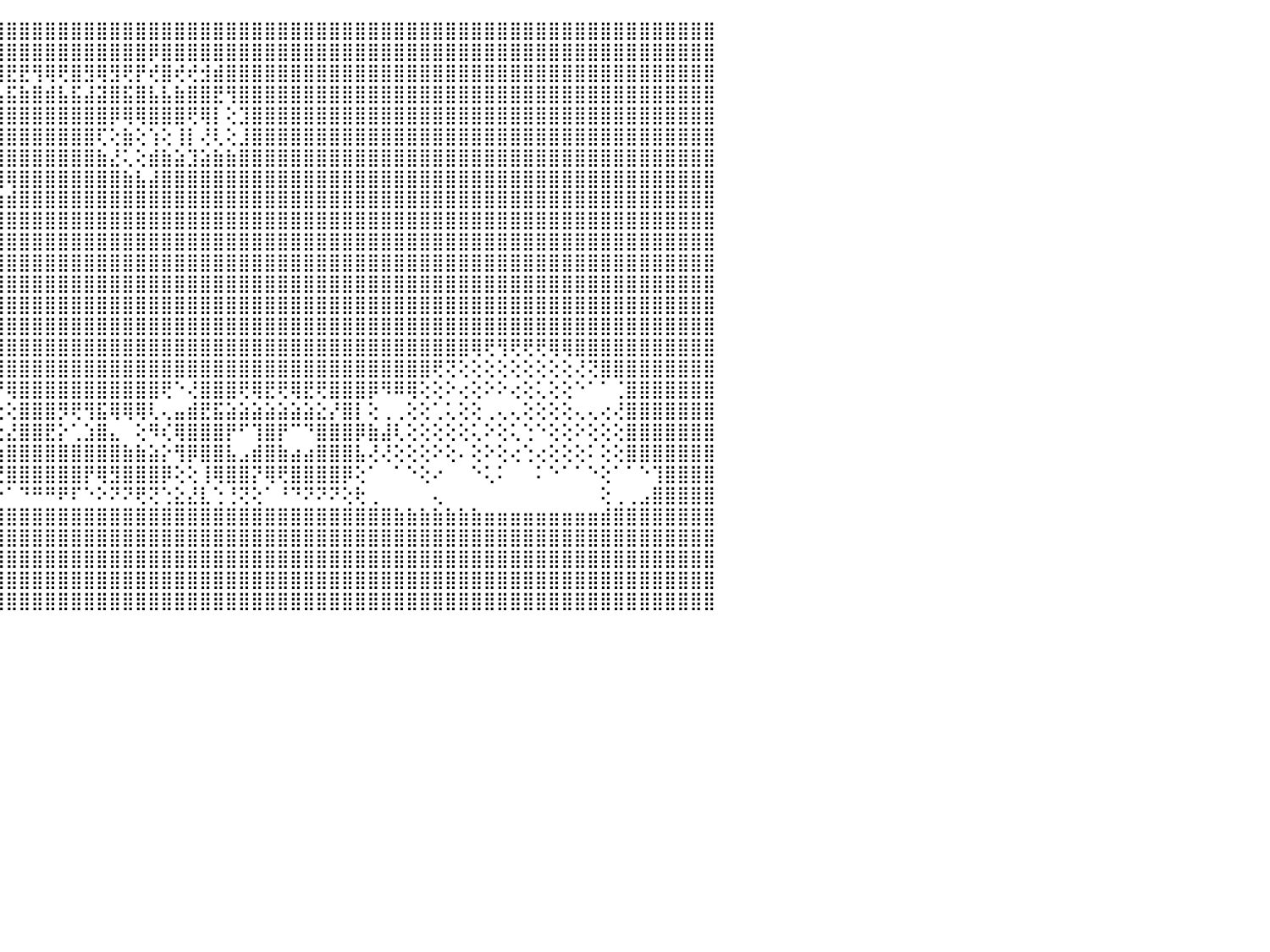

⣿⣿⣿⣿⣿⣿⣿⣿⣿⣿⣿⣿⣿⣿⣿⣿⣿⣿⣿⣿⣿⣿⣿⣿⣿⣿⣿⣿⣿⣿⣿⣿⣿⣿⣿⣿⣿⣿⣿⣿⣿⣿⣿⣿⣿⣿⣿⣿⣿⣿⣿⣿⣿⣿⣿⣿⣿⣿⣿⣿⣿⣿⣿⣿⣿⣿⣿⣿⣿⣿⣿⣿⣿⣿⣿⣿⣿⣿⣿⣿⣿⣿⣿⣿⣿⣿⣿⣿⣿⣿⣿⣿⣿⣿⣿⣿⣿⣿⣿⣿⠀
⣿⣿⣿⣿⣿⣿⣿⣿⣿⣿⣿⣿⣿⣿⣿⣿⣿⣿⣿⣿⣿⣿⣿⣿⣿⣿⣿⣿⣿⣿⣿⣿⣿⣿⣿⣿⣿⣿⣿⢿⣿⣿⣿⣿⣿⣿⣿⣿⣿⣿⣿⣿⣿⣿⣿⣿⡿⣿⣿⣿⣿⣿⣿⣿⣿⣿⣿⣿⣿⣿⣿⣿⣿⣿⣿⣿⣿⣿⣿⣿⣿⣿⣿⣿⣿⣿⣿⣿⣿⣿⣿⣿⣿⣿⣿⣿⣿⣿⣿⣿⠀
⣿⣿⣿⣿⣿⣿⣟⣿⡿⢻⣻⢿⢿⣿⡟⡿⣿⢿⢟⡿⢿⣟⣟⢿⢿⢟⡻⡟⣟⡿⣿⣿⢿⡿⣿⡿⢞⣿⡾⢻⢺⢟⡞⣟⣿⣟⣟⢻⢿⢟⣿⣻⢿⣻⢟⡟⢞⣿⢞⢞⣺⣾⣿⣿⣿⣿⣿⣿⣿⣿⣿⣿⣿⣿⣿⣿⣿⣿⣿⣿⣿⣿⣿⣿⣿⣿⣿⣿⣿⣿⣿⣿⣿⣿⣿⣿⣿⣿⣿⣿⠀
⣿⣿⣿⣿⣿⣿⣵⣿⣷⣾⣯⣮⣵⣷⣽⣵⣿⣽⣿⣯⣧⣿⣿⣿⣿⣾⣽⣷⣿⣵⣿⣽⣽⣯⣿⡷⢴⣿⣧⣿⣼⣾⣯⣾⣧⣯⣷⣿⣾⣧⣯⣼⣽⣿⣯⣿⣧⣧⣷⣿⣿⣟⢻⣿⣿⣿⣿⣿⣿⣿⣿⣿⣿⣿⣿⣿⣿⣿⣿⣿⣿⣿⣿⣿⣿⣿⣿⣿⣿⣿⣿⣿⣿⣿⣿⣿⣿⣿⣿⣿⠀
⣿⣿⣿⣿⣿⣿⣿⣿⣿⣿⣿⣿⣿⣿⣿⣿⣿⣿⣿⣿⣿⣿⣿⣿⣿⣿⣿⣿⣿⣿⣿⣿⣿⣿⣿⢕⣵⡕⡝⣿⣿⣿⣿⣿⣿⣿⣿⣿⣿⣿⣿⣿⣿⡿⢿⢿⣿⣿⣿⢟⢿⡇⢕⣹⣿⣿⣿⣿⣿⣿⣿⣿⣿⣿⣿⣿⣿⣿⣿⣿⣿⣿⣿⣿⣿⣿⣿⣿⣿⣿⣿⣿⣿⣿⣿⣿⣿⣿⣿⣿⠀
⣿⣿⣿⣿⣿⣿⣿⣿⣿⣿⣿⣿⣿⣿⣿⣿⣿⣿⣿⣿⣿⣿⣿⣿⣿⣿⣿⣿⣿⣿⣿⣿⣿⣿⣏⢕⢝⢕⡱⠿⣿⣿⣿⣿⣿⣿⣿⣿⣿⣿⣿⣿⢏⢕⣷⢕⢱⢕⢸⡇⢜⢇⢕⣸⣿⣿⣿⣿⣿⣿⣿⣿⣿⣿⣿⣿⣿⣿⣿⣿⣿⣿⣿⣿⣿⣿⣿⣿⣿⣿⣿⣿⣿⣿⣿⣿⣿⣿⣿⣿⠀
⣿⣿⣿⣿⣿⣿⣿⣿⣿⣿⣿⣿⣿⣿⣿⣿⣿⣿⣿⣿⣿⣿⣿⣿⣿⣿⣿⣿⣿⣿⣿⣿⣿⣿⣿⣕⣿⣟⢕⢕⡾⠿⢿⣿⣿⣿⣿⣿⣿⣿⣿⣿⣷⣜⢅⢕⣾⣷⣵⣹⣵⣷⣷⣿⣿⣿⣿⣿⣿⣿⣿⣿⣿⣿⣿⣿⣿⣿⣿⣿⣿⣿⣿⣿⣿⣿⣿⣿⣿⣿⣿⣿⣿⣿⣿⣿⣿⣿⣿⣿⠀
⣿⣿⣿⣿⣿⣿⣿⣿⣿⣿⣿⣿⣿⣿⣿⣿⣿⣿⣿⣿⣿⣿⣿⣿⣿⣿⣿⣿⣿⣿⣿⣿⣿⣿⣿⣿⣿⣿⢕⢞⢕⣱⡾⠟⢿⢿⣿⣿⣿⣿⣿⣿⣿⣿⣷⣧⣼⣿⣿⣿⣿⣿⣿⣿⣿⣿⣿⣿⣿⣿⣿⣿⣿⣿⣿⣿⣿⣿⣿⣿⣿⣿⣿⣿⣿⣿⣿⣿⣿⣿⣿⣿⣿⣿⣿⣿⣿⣿⣿⣿⠀
⣿⣿⣿⣿⣿⣿⣿⣿⣿⣿⣿⣿⣿⣿⣿⣿⣿⣿⣿⣿⣿⣿⣿⣿⣿⣿⣿⣿⣿⣿⣿⣿⣿⣿⣿⣿⣿⣿⣿⣷⢞⢕⢕⣱⣵⣾⣿⣿⣿⣿⣿⣿⣿⣿⣿⣿⣿⣿⣿⣿⣿⣿⣿⣿⣿⣿⣿⣿⣿⣿⣿⣿⣿⣿⣿⣿⣿⣿⣿⣿⣿⣿⣿⣿⣿⣿⣿⣿⣿⣿⣿⣿⣿⣿⣿⣿⣿⣿⣿⣿⠀
⣿⣿⣿⣿⣿⣿⣿⣿⣿⣿⣿⣿⣿⣿⣿⣿⣿⣿⣿⣿⣿⣿⣿⣿⣿⣿⣿⣿⣿⣿⣿⣿⣿⣿⣿⣿⣿⣿⣿⣿⣷⣿⣿⣿⣿⣿⣿⣿⣿⣿⣿⣿⣿⣿⣿⣿⣿⣿⣿⣿⣿⣿⣿⣿⣿⣿⣿⣿⣿⣿⣿⣿⣿⣿⣿⣿⣿⣿⣿⣿⣿⣿⣿⣿⣿⣿⣿⣿⣿⣿⣿⣿⣿⣿⣿⣿⣿⣿⣿⣿⠀
⣿⣿⣿⣿⣿⣿⣿⣿⣿⣿⣿⣿⣿⣿⣿⣿⣿⣿⣿⣿⣿⣿⣿⣿⣿⣿⣿⣿⣿⣿⣿⣿⣿⣿⣿⣿⣿⣿⣿⣿⣿⣿⣿⣿⣿⣿⣿⣿⣿⣿⣿⣿⣿⣿⣿⣿⣿⣿⣿⣿⣿⣿⣿⣿⣿⣿⣿⣿⣿⣿⣿⣿⣿⣿⣿⣿⣿⣿⣿⣿⣿⣿⣿⣿⣿⣿⣿⣿⣿⣿⣿⣿⣿⣿⣿⣿⣿⣿⣿⣿⠀
⣿⣿⣿⣿⣿⣿⣿⣿⣿⣿⣿⣿⣿⣿⣿⣿⣿⣿⣿⣿⣿⣿⣿⣿⣿⣿⣿⣿⣿⣿⣿⣿⣿⣿⣿⣿⣿⣿⣿⣿⣿⣿⣿⣿⣿⣿⣿⣿⣿⣿⣿⣿⣿⣿⣿⣿⣿⣿⣿⣿⣿⣿⣿⣿⣿⣿⣿⣿⣿⣿⣿⣿⣿⣿⣿⣿⣿⣿⣿⣿⣿⣿⣿⣿⣿⣿⣿⣿⣿⣿⣿⣿⣿⣿⣿⣿⣿⣿⣿⣿⠀
⣿⣿⣿⣿⣿⣿⣿⣿⣿⣿⣿⣿⣿⣿⣿⣿⣿⣿⣿⣿⣿⣿⣿⣿⣿⣿⣿⣿⣿⣿⣿⣿⣿⣿⣿⣿⣿⣿⣿⣿⣿⣿⣿⣿⣿⣿⣿⣿⣿⣿⣿⣿⣿⣿⣿⣿⣿⣿⣿⣿⣿⣿⣿⣿⣿⣿⣿⣿⣿⣿⣿⣿⣿⣿⣿⣿⣿⣿⣿⣿⣿⣿⣿⣿⣿⣿⣿⣿⣿⣿⣿⣿⣿⣿⣿⣿⣿⣿⣿⣿⠀
⣿⣿⣿⣿⣿⣿⣿⣿⣿⡟⠛⠛⠻⢿⣿⣿⣿⣿⣿⣿⣿⣿⣟⠋⠙⣿⣿⣿⣿⣿⣿⣿⣿⣿⣿⣿⣿⣿⣿⣿⣿⣿⣿⣿⣿⣿⣿⣿⣿⣿⣿⣿⣿⣿⣿⣿⣿⣿⣿⣿⣿⣿⣿⣿⣿⣿⣿⣿⣿⣿⣿⣿⣿⣿⣿⣿⣿⣿⣿⣿⣿⣿⣿⣿⣿⣿⣿⣿⣿⣿⣿⣿⣿⣿⣿⣿⣿⣿⣿⣿⠀
⣿⣿⣿⣿⣿⣿⣿⣿⣿⣷⣤⡄⣠⣾⣿⣿⡿⠛⢿⣿⡿⠻⣿⣶⣾⣿⣿⣿⣿⣿⣿⣿⣿⣿⣿⣿⣿⣿⣿⣿⣿⣿⣿⣿⣿⣿⣿⣿⣿⣿⣿⣿⣿⣿⣿⣿⣿⣿⣿⣿⣿⣿⣿⣿⣿⣿⣿⣿⣿⣿⣿⣿⣿⣿⣿⣿⣿⣿⣿⣿⣿⣿⣿⣿⣿⣿⣿⣿⣿⣿⣿⣿⣿⣿⣿⣿⣿⣿⣿⣿⠀
⣿⣿⣿⣿⣿⣿⣿⣿⣿⣿⣿⣿⣿⣿⣿⣿⣔⣠⣼⣿⣧⣀⣼⣿⣿⣿⣿⢿⢟⢟⢝⢝⢝⢟⢟⢻⢿⣿⣿⣿⣿⣿⣿⣿⣿⣿⣿⣿⣿⣿⣿⣿⣿⣿⣿⣿⣿⣿⣿⣿⣿⣿⣿⣿⣿⣿⣿⣿⣿⣿⣿⣿⣿⣿⣿⣿⣿⣿⣿⣿⣿⢿⢟⢻⢟⢟⢟⢿⢿⣿⣿⣿⣿⣿⣿⣿⣿⣿⣿⣿⠀
⣿⣿⣿⣿⣿⣿⣿⣿⣿⣿⣿⣿⣿⣿⣿⣿⣿⣿⢿⣿⣿⣿⣿⣿⣿⢿⢕⢵⢼⣧⢧⣷⣷⣷⣧⣵⣵⣜⢻⣿⣿⣿⣿⣿⣿⣿⣿⣿⣿⣿⣿⣿⣿⣿⣿⣿⣿⣿⣿⣿⣿⣿⣿⣿⣿⣿⣿⣿⣿⣿⣿⣿⣿⣿⣿⣿⣿⣿⢟⢝⢕⢕⢕⢕⢕⢕⢕⢕⢕⢜⢝⣿⣿⣿⣿⣿⣿⣿⣿⣿⠀
⣿⣿⣿⣿⣿⣿⣿⣿⣿⣿⣿⣿⣿⣿⣿⣿⣿⣿⢕⣜⣵⣿⣿⣿⢇⢕⢕⠁⠁⢝⢻⢿⢿⢿⢿⢿⣿⣿⣇⠛⢿⢕⢏⠝⠟⢿⣿⣿⣿⣿⣿⣿⣿⣿⣿⣿⣿⢟⠑⢜⣿⣿⣿⢟⢿⣟⢟⢿⣟⢟⣿⣿⣿⡿⠻⠿⢿⢕⢕⠕⢔⢕⠕⠕⢔⢕⢅⢕⢕⠑⠁⠁⢈⣿⣿⣿⣿⣿⣿⣿⠀
⣿⣿⣿⣿⣿⣿⣿⣿⣿⣿⣿⣿⡿⢿⢿⢿⢟⢝⢕⢜⢻⢟⢝⣱⠕⠁⠀⠀⠀⠀⠅⠕⠁⠁⠑⠑⠑⠑⠑⠄⣄⣥⢇⢄⢔⢕⣿⣿⣿⡻⢟⢻⣯⢿⢿⢿⢇⢄⣤⣾⣟⣯⣵⣵⣵⣵⣵⣵⣵⣕⡜⣿⡇⢕⢀⢀⢕⢕⢁⢅⢕⢕⢀⢄⢄⢕⢕⢕⢕⢄⢄⢔⢜⣿⣿⣿⣿⣿⣿⣿⠀
⣿⣿⣿⣿⣿⣿⣿⣿⣿⢇⢜⡿⢧⡕⢕⣷⣷⠝⢕⢑⢅⢕⢕⣿⢀⠀⠀⠀⠀⠀⠀⠀⠀⠀⠀⠀⠀⠀⠀⠁⢸⡏⢕⢕⢕⣜⣿⣿⣟⡕⢁⣱⣿⣄⠀⢕⠻⢎⢿⣿⣿⣿⡟⠋⢹⣿⡟⠉⠙⣿⣿⣿⡿⣷⣼⢇⢕⢕⢕⢕⢕⢅⠕⢕⢅⢑⠑⢕⢕⠕⢕⢕⢕⣿⣿⣿⣿⣿⣿⣿⠀
⣿⣿⣿⣿⣿⣿⣿⣿⣿⣇⣕⣱⣕⡇⢕⣿⣿⡕⢕⢕⢕⣵⣾⣿⢇⠀⠀⢀⠄⠄⠀⠀⠀⠀⠀⠀⠀⠀⠀⠀⠸⠗⢕⢕⣵⣿⣿⣿⣿⣿⣿⣿⣿⣿⣷⣷⣵⡕⢻⡿⣿⣿⣧⣠⣾⣿⣷⣴⣴⣿⣿⣿⣧⢜⢜⢕⢕⢕⠕⢕⠄⢕⠕⢕⢔⢑⢔⢕⢕⢕⠅⢕⢕⣿⣿⣿⣿⣿⣿⣿⠀
⣿⣿⣿⣿⣿⣿⣿⣿⣿⣿⣿⣿⣿⣿⣿⣿⣿⣿⣿⣿⣿⣿⣿⣧⢕⢀⢄⢕⢕⠁⠀⠀⠀⠀⠀⠀⠀⠀⠀⠀⠔⠔⢅⢕⢜⣿⣿⣿⣿⣿⣿⡟⢿⣻⣿⣿⣿⡿⢕⢕⢸⢿⣿⣿⡝⢿⢟⣿⣿⣿⣿⡿⢕⠁⠀⠁⠑⢕⠔⠀⠀⠑⢅⠅⠀⠀⠅⠑⠁⠁⠑⢕⠁⠁⠑⢹⣿⣿⣿⣿⠀
⣿⣿⣿⣿⣿⣿⣿⣿⣿⣿⣿⣿⣿⣿⣿⣿⣿⣿⣿⣿⣿⣿⣿⣟⡗⢕⢄⢕⢕⢀⢀⢟⢂⢀⢕⠔⠄⠄⢀⢀⢄⢄⢕⢕⠑⠁⠙⠛⠛⠟⠏⠑⠕⠝⠝⢟⢝⢑⣕⣜⣇⢑⢘⢝⢕⠁⠘⠙⠝⠝⠝⢕⢗⢀⠀⠀⠀⠀⢄⠀⠀⠀⠀⠀⠀⠀⠀⠀⠀⠀⠀⢕⢀⢀⣠⣿⣿⣿⣿⣿⠀
⣿⣿⣿⣿⣿⣿⣿⣿⣿⣿⣿⣿⣿⣿⣿⣿⣿⣿⣿⣿⣿⣿⣿⣿⣿⣿⣿⣿⣿⣿⣿⣿⣿⣿⣿⣿⣿⣿⣿⣿⣿⣿⣿⣿⣿⣿⣿⣿⣿⣿⣿⣿⣿⣿⣿⣿⣿⣿⣿⣿⣿⣿⣿⣿⣿⣿⣿⣿⣿⣿⣿⣿⣿⣿⣿⣷⣷⣷⣷⣷⣷⣷⣶⣶⣶⣶⣶⣶⣶⣶⣶⣾⣿⣿⣿⣿⣿⣿⣿⣿⠀
⣿⣿⣿⣿⣿⣿⣿⣿⣿⣿⣿⣿⣿⣿⣿⣿⣿⣿⣿⣿⣿⣿⣿⣿⣿⣿⣿⣿⣿⣿⣿⣿⣿⣿⣿⣿⣿⣿⣿⣿⣿⣿⣿⣿⣿⣿⣿⣿⣿⣿⣿⣿⣿⣿⣿⣿⣿⣿⣿⣿⣿⣿⣿⣿⣿⣿⣿⣿⣿⣿⣿⣿⣿⣿⣿⣿⣿⣿⣿⣿⣿⣿⣿⣿⣿⣿⣿⣿⣿⣿⣿⣿⣿⣿⣿⣿⣿⣿⣿⣿⠀
⣿⣿⣿⣿⣿⣿⣿⣿⣿⣿⣿⣿⣿⣿⣿⣿⣿⣿⣿⣿⣿⣿⣿⣿⣿⣿⣿⣿⣿⣿⣿⣿⣿⣿⣿⣿⣿⣿⣿⣿⣿⣿⣿⣿⣿⣿⣿⣿⣿⣿⣿⣿⣿⣿⣿⣿⣿⣿⣿⣿⣿⣿⣿⣿⣿⣿⣿⣿⣿⣿⣿⣿⣿⣿⣿⣿⣿⣿⣿⣿⣿⣿⣿⣿⣿⣿⣿⣿⣿⣿⣿⣿⣿⣿⣿⣿⣿⣿⣿⣿⠀
⣿⣿⣿⣿⣿⣿⣿⣿⣿⣿⣿⣿⣿⣿⣿⣿⣿⣿⣿⣿⣿⣿⣿⣿⣿⣿⣿⣿⣿⣿⣿⣿⣿⣿⣿⣿⣿⣿⣿⣿⣿⣿⣿⣿⣿⣿⣿⣿⣿⣿⣿⣿⣿⣿⣿⣿⣿⣿⣿⣿⣿⣿⣿⣿⣿⣿⣿⣿⣿⣿⣿⣿⣿⣿⣿⣿⣿⣿⣿⣿⣿⣿⣿⣿⣿⣿⣿⣿⣿⣿⣿⣿⣿⣿⣿⣿⣿⣿⣿⣿⠀
⣿⣿⣿⣿⣿⣿⣿⣿⣿⣿⣿⣿⣿⣿⣿⣿⣿⣿⣿⣿⣿⣿⣿⣿⣿⣿⣿⣿⣿⣿⣿⣿⣿⣿⣿⣿⣿⣿⣿⣿⣿⣿⣿⣿⣿⣿⣿⣿⣿⣿⣿⣿⣿⣿⣿⣿⣿⣿⣿⣿⣿⣿⣿⣿⣿⣿⣿⣿⣿⣿⣿⣿⣿⣿⣿⣿⣿⣿⣿⣿⣿⣿⣿⣿⣿⣿⣿⣿⣿⣿⣿⣿⣿⣿⣿⣿⣿⣿⣿⣿⠀
⠀⠀⠀⠀⠀⠀⠀⠀⠀⠀⠀⠀⠀⠀⠀⠀⠀⠀⠀⠀⠀⠀⠀⠀⠀⠀⠀⠀⠀⠀⠀⠀⠀⠀⠀⠀⠀⠀⠀⠀⠀⠀⠀⠀⠀⠀⠀⠀⠀⠀⠀⠀⠀⠀⠀⠀⠀⠀⠀⠀⠀⠀⠀⠀⠀⠀⠀⠀⠀⠀⠀⠀⠀⠀⠀⠀⠀⠀⠀⠀⠀⠀⠀⠀⠀⠀⠀⠀⠀⠀⠀⠀⠀⠀⠀⠀⠀⠀⠀⠀⠀